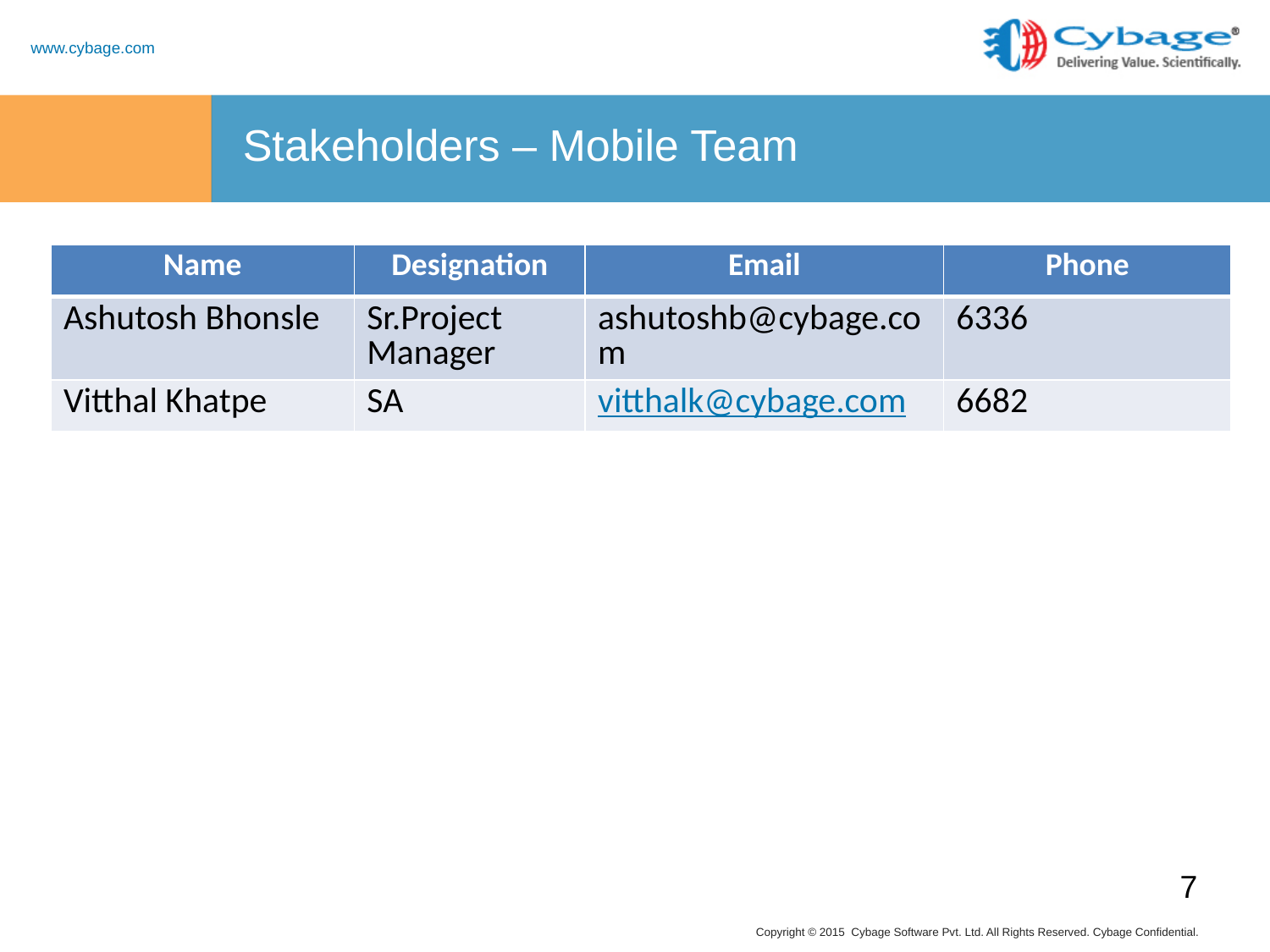

# Stakeholders – Mobile Team
| Name | Designation | Email | Phone |
| --- | --- | --- | --- |
| Ashutosh Bhonsle | Sr.Project Manager | ashutoshb@cybage.com | 6336 |
| Vitthal Khatpe | SA | vitthalk@cybage.com | 6682 |
7